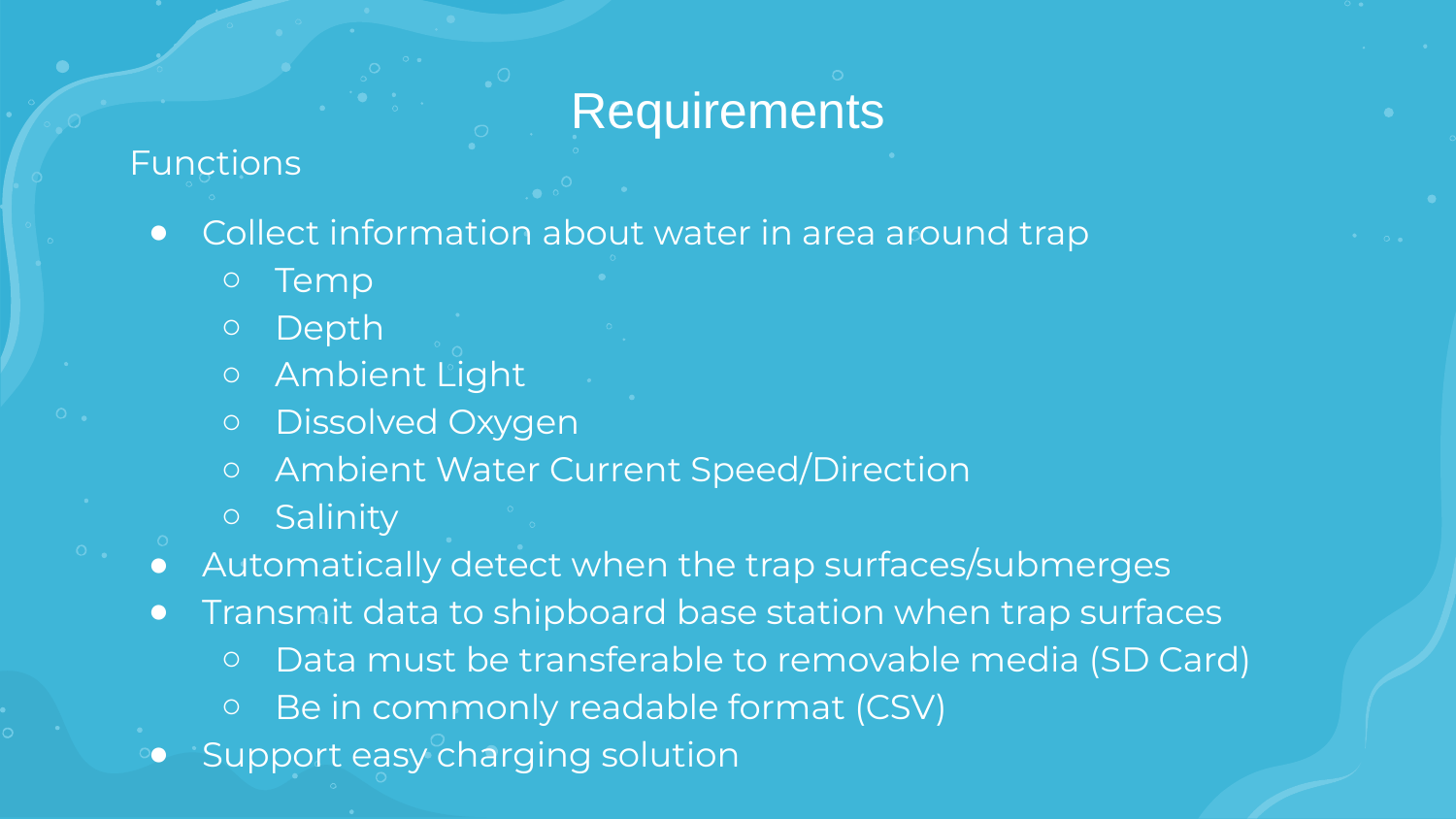

# Requirements
Functions
Collect information about water in area around trap
Temp
Depth
Ambient Light
Dissolved Oxygen
Ambient Water Current Speed/Direction
Salinity
Automatically detect when the trap surfaces/submerges
Transmit data to shipboard base station when trap surfaces
Data must be transferable to removable media (SD Card)
Be in commonly readable format (CSV)
Support easy charging solution